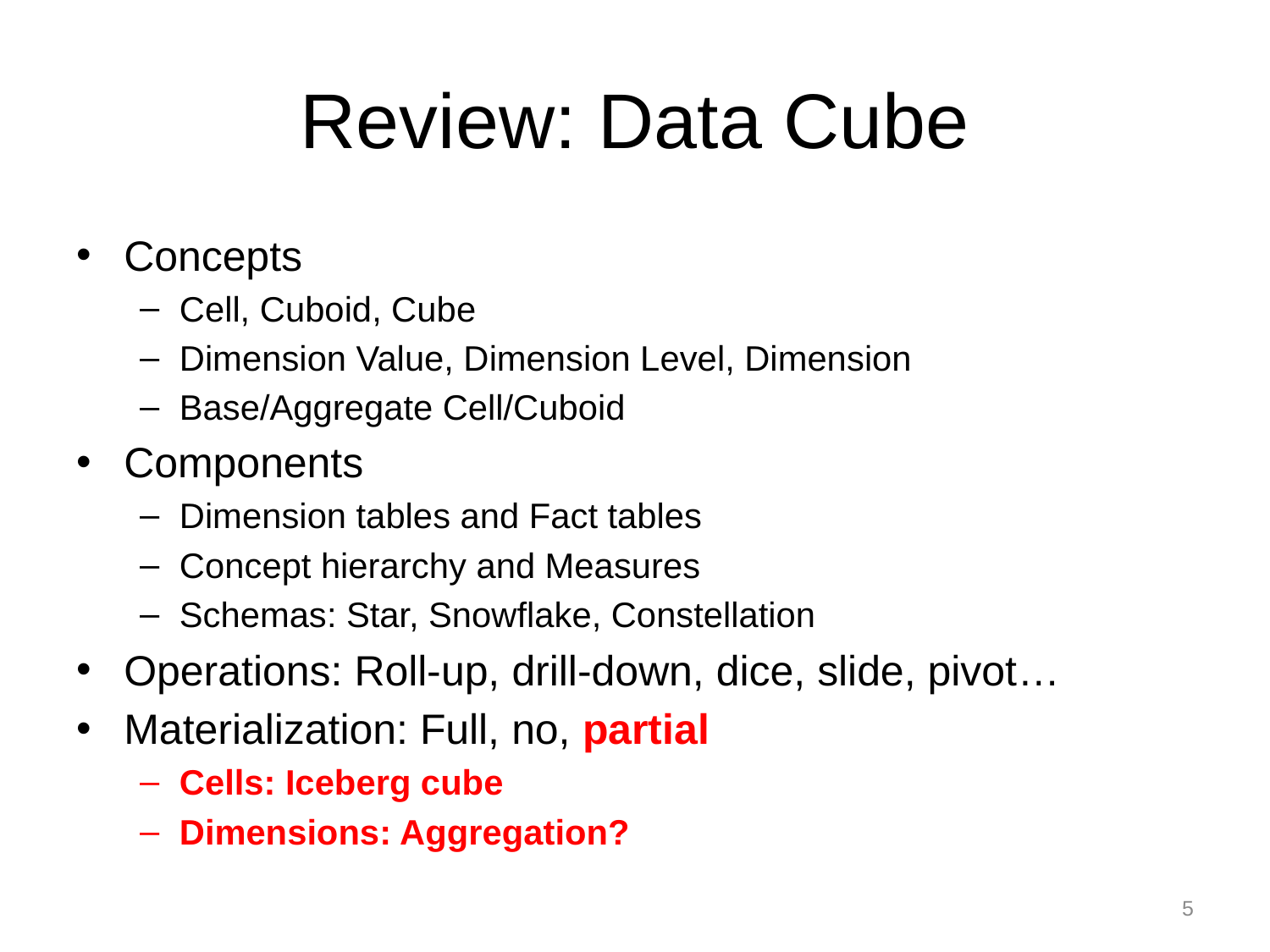

# Review: Data Cube
Concepts
Cell, Cuboid, Cube
Dimension Value, Dimension Level, Dimension
Base/Aggregate Cell/Cuboid
Components
Dimension tables and Fact tables
Concept hierarchy and Measures
Schemas: Star, Snowflake, Constellation
Operations: Roll-up, drill-down, dice, slide, pivot…
Materialization: Full, no, partial
Cells: Iceberg cube
Dimensions: Aggregation?
5